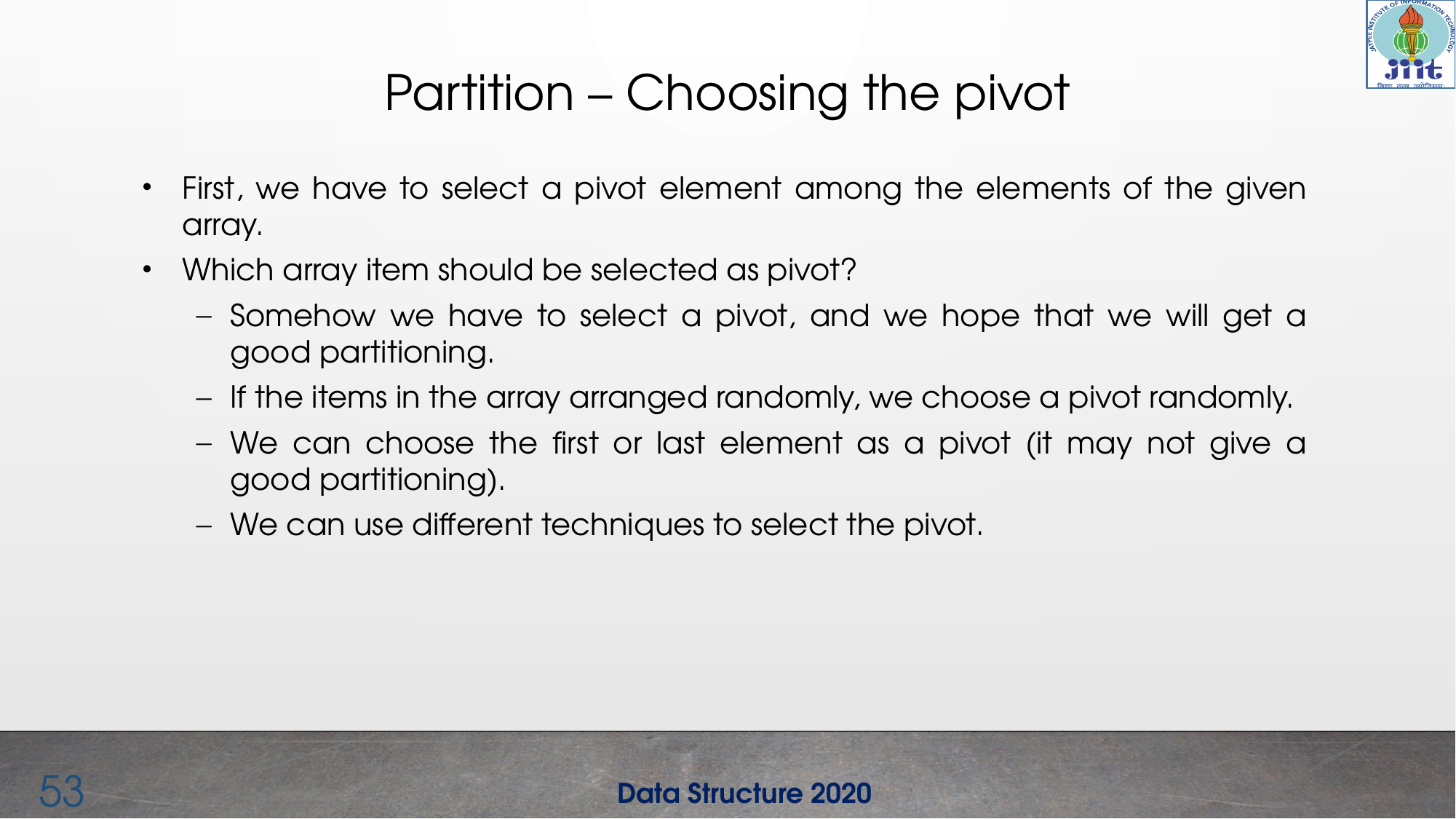

Partition – Choosing the pivot
First, we have to select a pivot element among the elements of the given array.
Which array item should be selected as pivot?
Somehow we have to select a pivot, and we hope that we will get a good partitioning.
If the items in the array arranged randomly, we choose a pivot randomly.
We can choose the first or last element as a pivot (it may not give a good partitioning).
We can use different techniques to select the pivot.
53